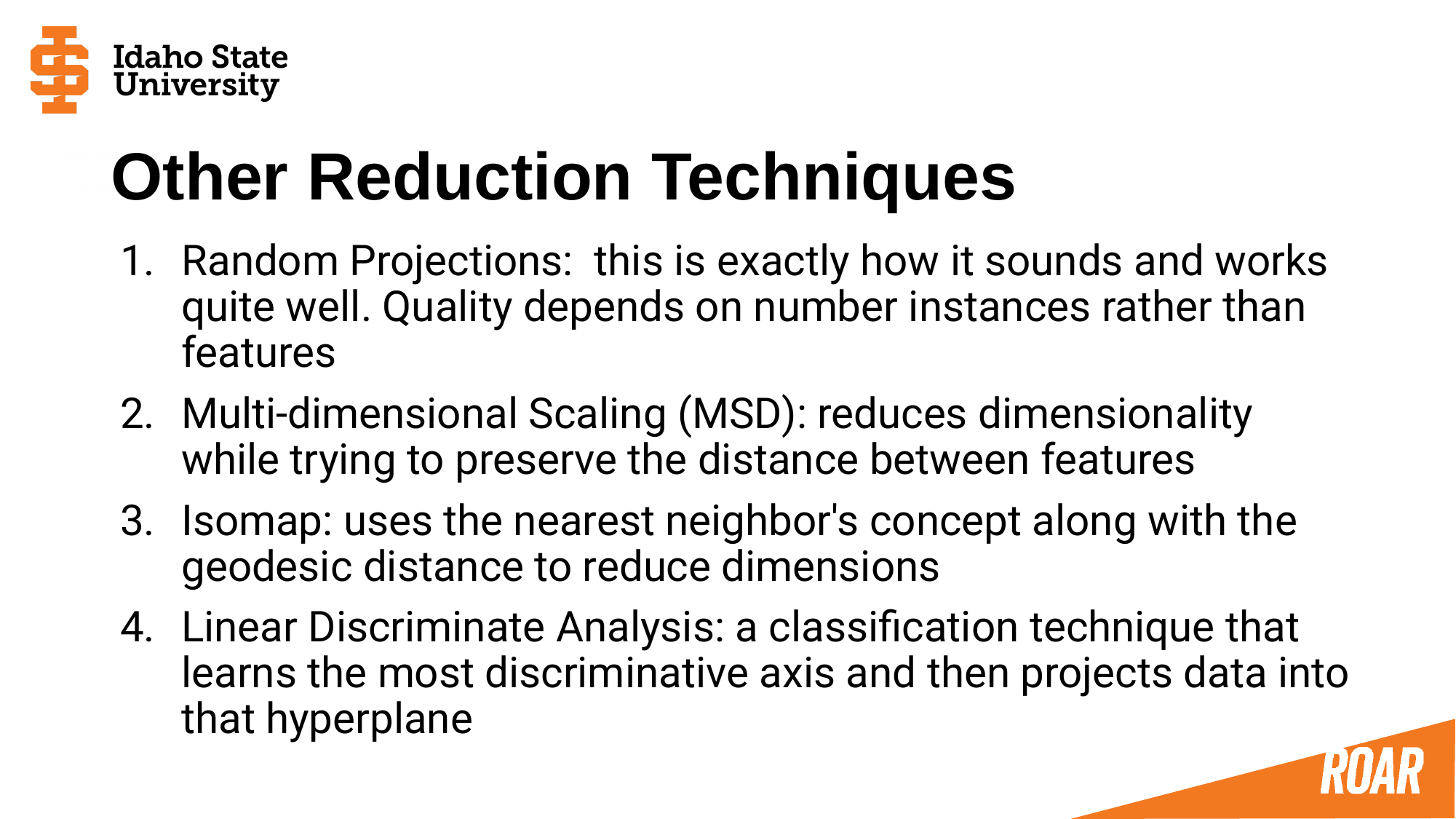

# Other Reduction Techniques
Random Projections:  this is exactly how it sounds and works quite well. Quality depends on number instances rather than features
Multi-dimensional Scaling (MSD): reduces dimensionality while trying to preserve the distance between features
Isomap: uses the nearest neighbor's concept along with the geodesic distance to reduce dimensions
Linear Discriminate Analysis: a classification technique that learns the most discriminative axis and then projects data into that hyperplane